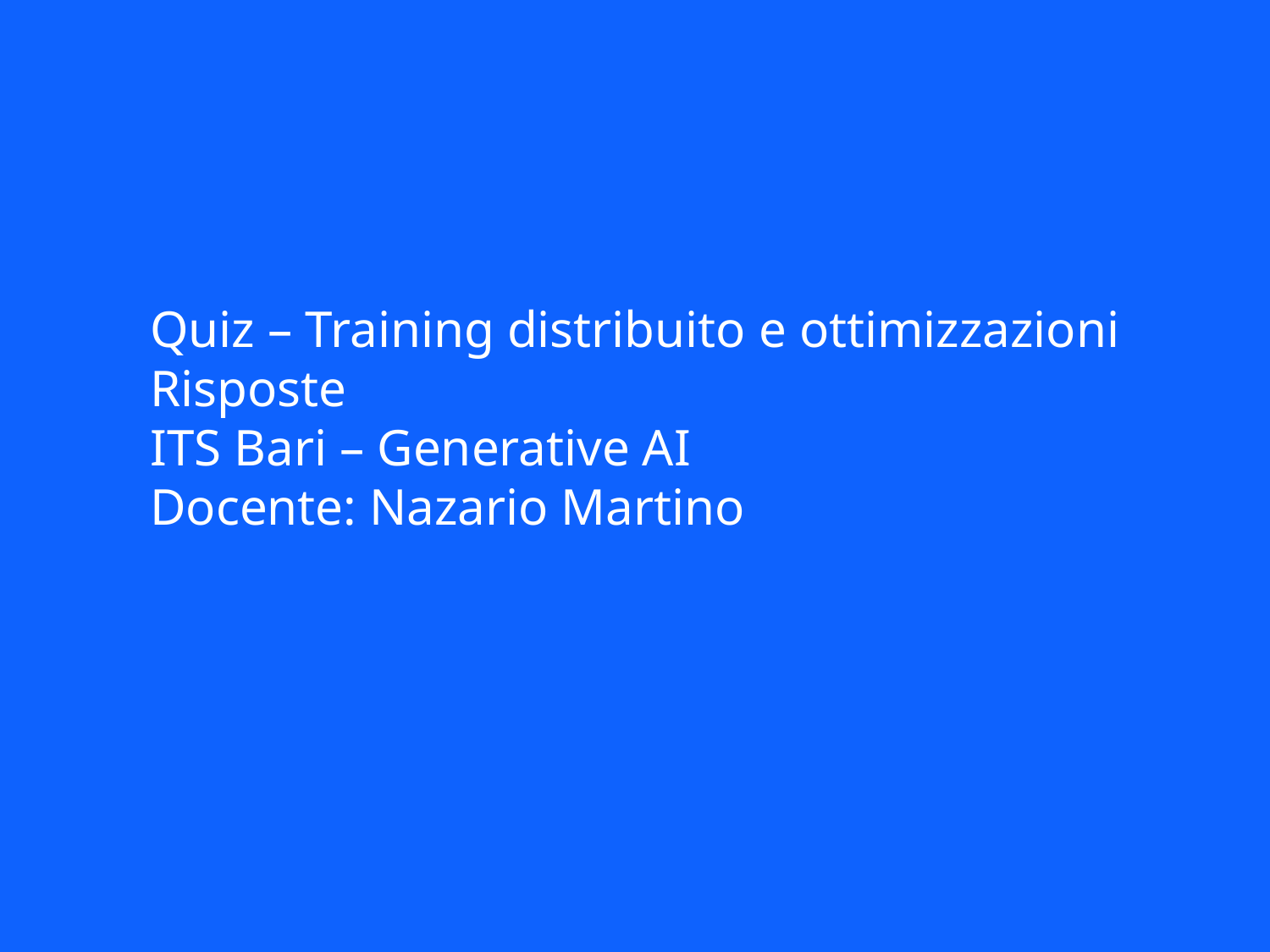

Quiz – Training distribuito e ottimizzazioni
Risposte
ITS Bari – Generative AI
Docente: Nazario Martino